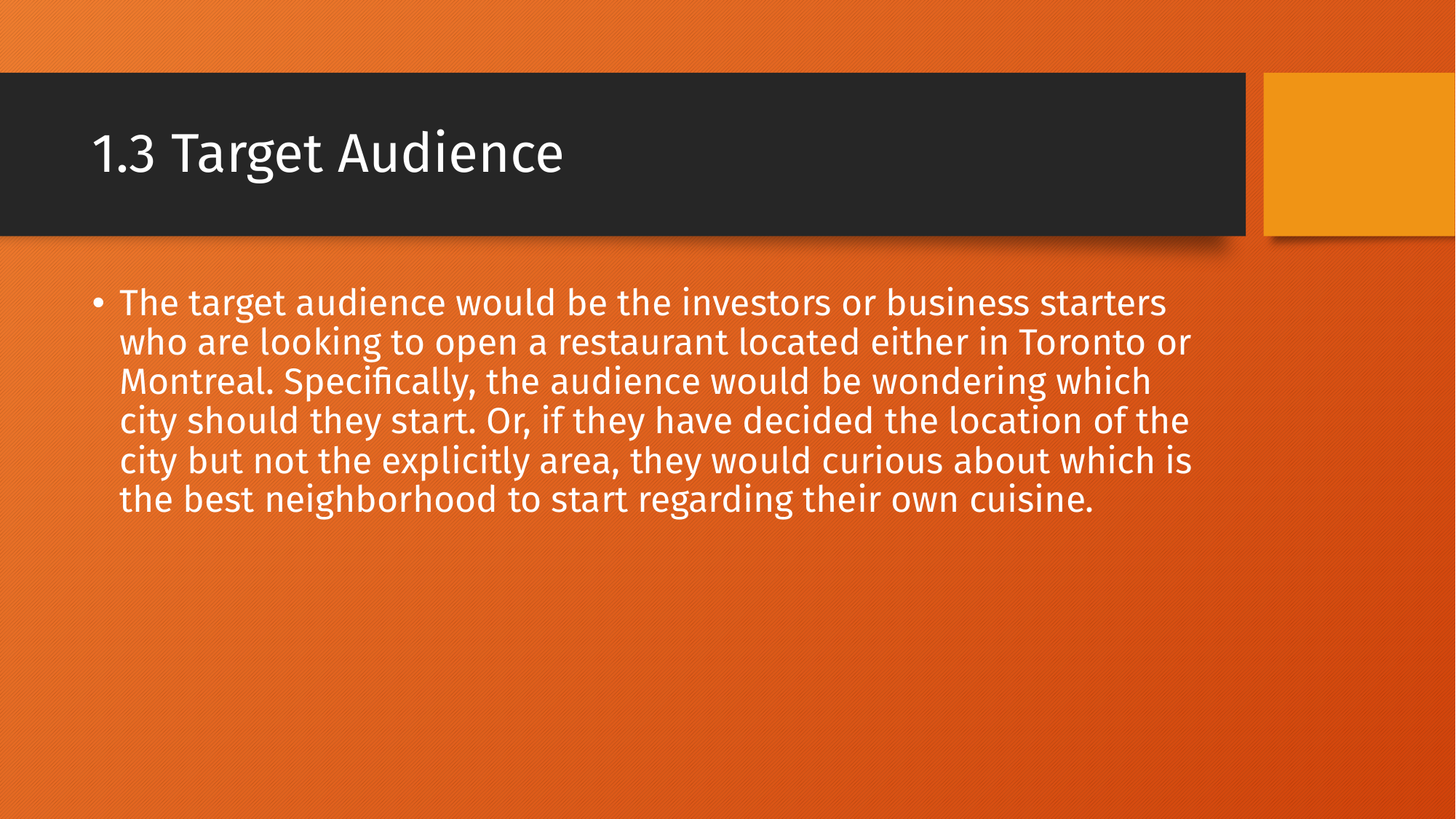

# 1.3 Target Audience
The target audience would be the investors or business starters who are looking to open a restaurant located either in Toronto or Montreal. Specifically, the audience would be wondering which city should they start. Or, if they have decided the location of the city but not the explicitly area, they would curious about which is the best neighborhood to start regarding their own cuisine.